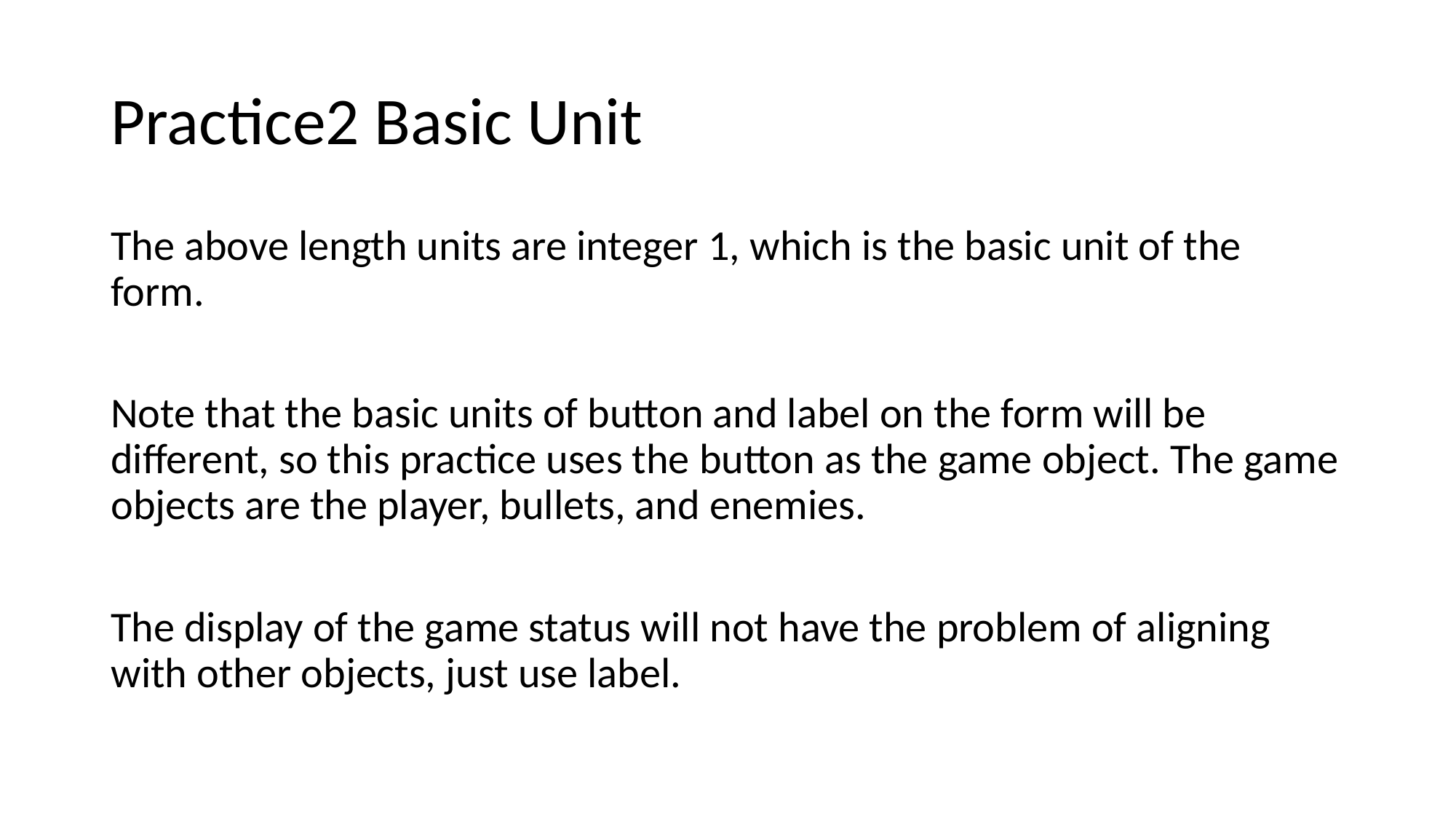

# Practice2 Basic Unit
The above length units are integer 1, which is the basic unit of the form.

Note that the basic units of button and label on the form will be different, so this practice uses the button as the game object. The game objects are the player, bullets, and enemies.

The display of the game status will not have the problem of aligning with other objects, just use label.